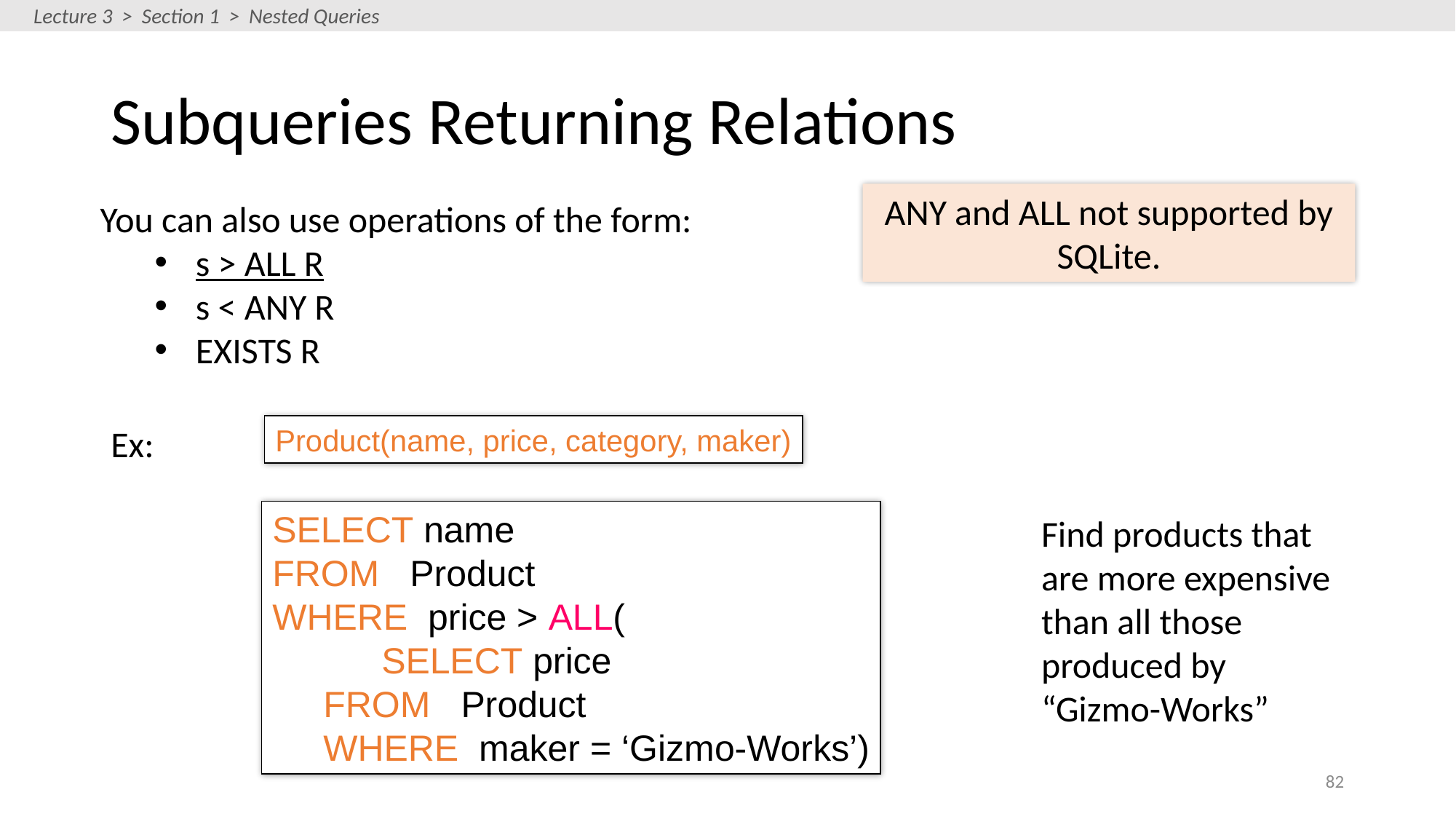

Lecture 3  >  Section 1  >  Nested Queries
# Subqueries Returning Relations
ANY and ALL not supported by SQLite.
You can also use operations of the form:
s > ALL R
s < ANY R
EXISTS R
Ex:
Product(name, price, category, maker)
SELECT name
FROM   Product
WHERE  price > ALL(
	SELECT price
     FROM   Product
     WHERE  maker = ‘Gizmo-Works’)
Find products that are more expensive than all those produced by “Gizmo-Works”
82